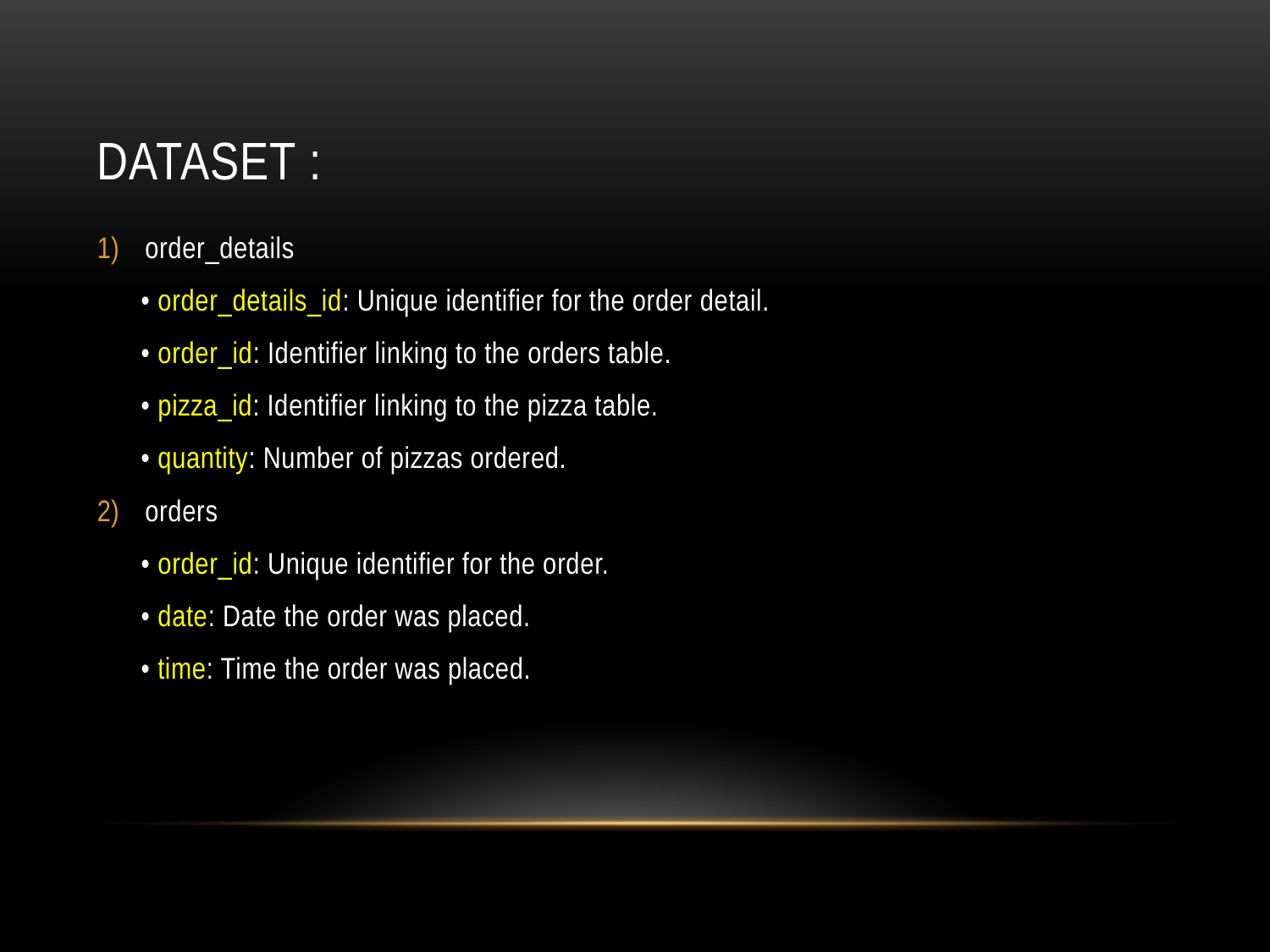

# Dataset :
order_details
      • order_details_id: Unique identifier for the order detail.
      • order_id: Identifier linking to the orders table.
      • pizza_id: Identifier linking to the pizza table.
      • quantity: Number of pizzas ordered.
orders
      • order_id: Unique identifier for the order.
      • date: Date the order was placed.
      • time: Time the order was placed.